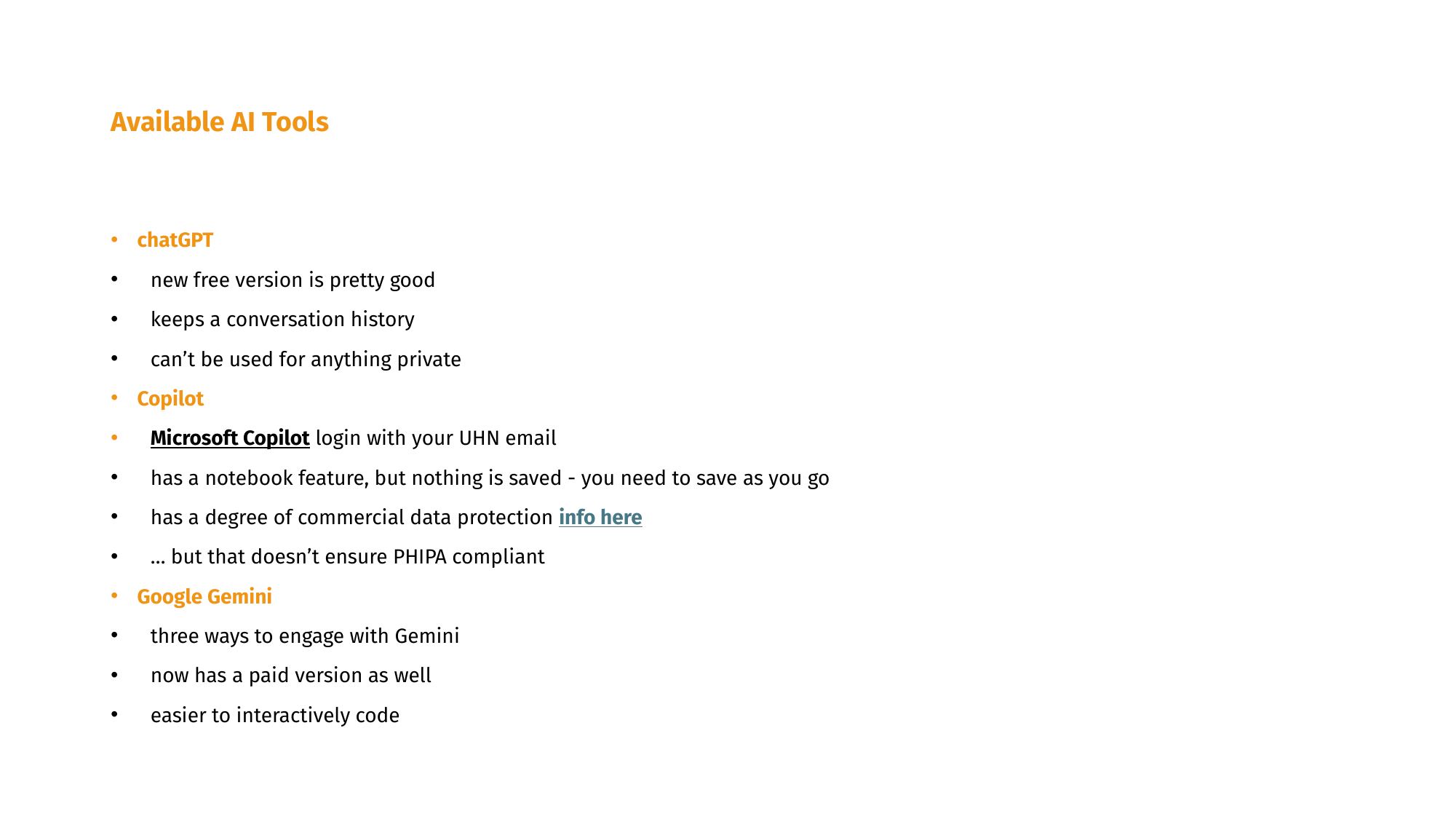

# Available AI Tools
chatGPT
new free version is pretty good
keeps a conversation history
can’t be used for anything private
Copilot
Microsoft Copilot login with your UHN email
has a notebook feature, but nothing is saved - you need to save as you go
has a degree of commercial data protection info here
… but that doesn’t ensure PHIPA compliant
Google Gemini
three ways to engage with Gemini
now has a paid version as well
easier to interactively code